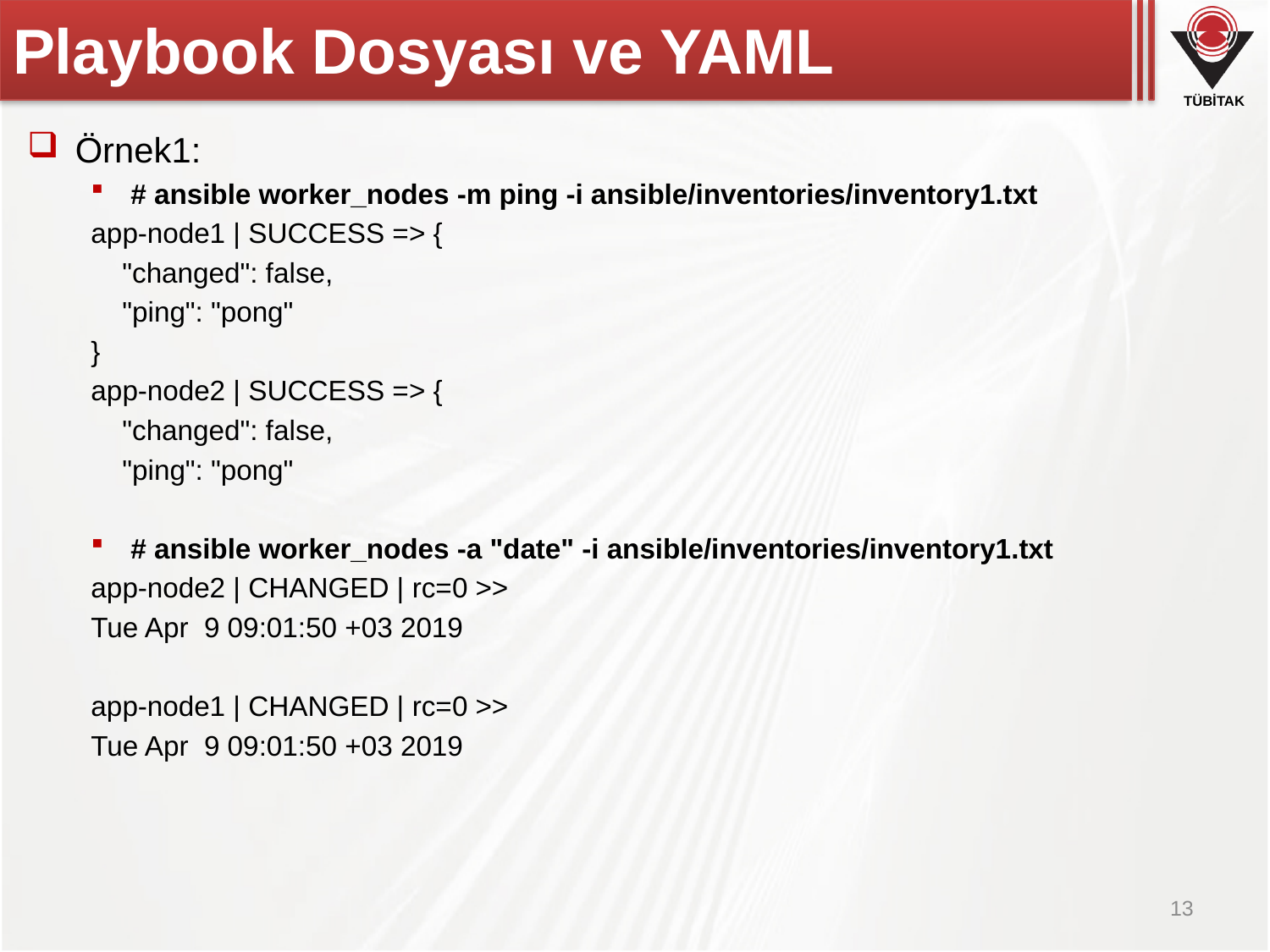

# Playbook Dosyası ve YAML
Örnek1:
# ansible worker_nodes -m ping -i ansible/inventories/inventory1.txt
app-node1 | SUCCESS => {
    "changed": false,
    "ping": "pong"
}
app-node2 | SUCCESS => {
    "changed": false,
    "ping": "pong"

# ansible worker_nodes -a "date" -i ansible/inventories/inventory1.txt
app-node2 | CHANGED | rc=0 >>
Tue Apr  9 09:01:50 +03 2019

app-node1 | CHANGED | rc=0 >>
Tue Apr  9 09:01:50 +03 2019

13